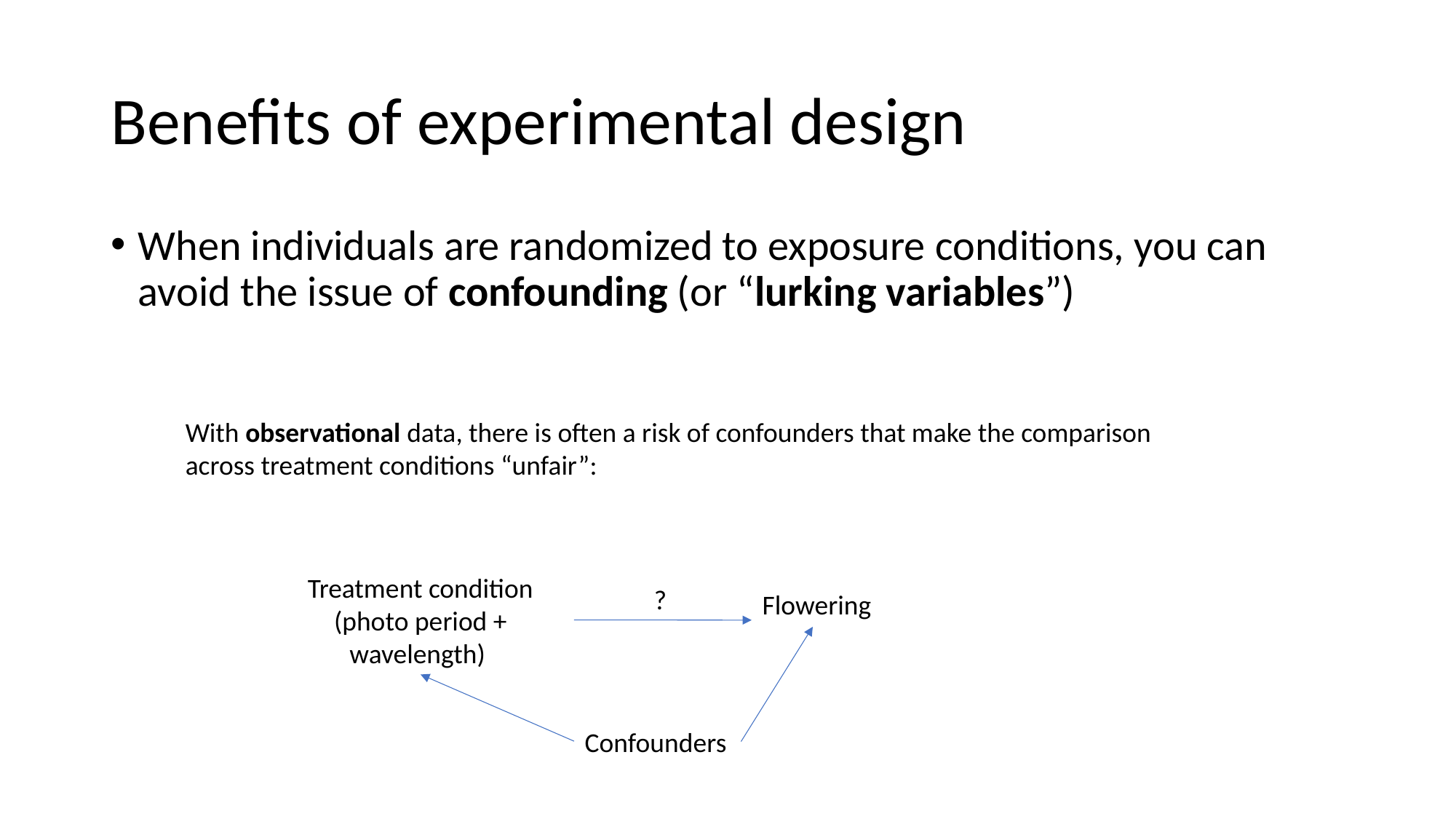

# Benefits of experimental design
When individuals are randomized to exposure conditions, you can avoid the issue of confounding (or “lurking variables”)

With observational data, there is often a risk of confounders that make the comparison across treatment conditions “unfair”:
Treatment condition (photo period + wavelength)
?
Flowering

Confounders